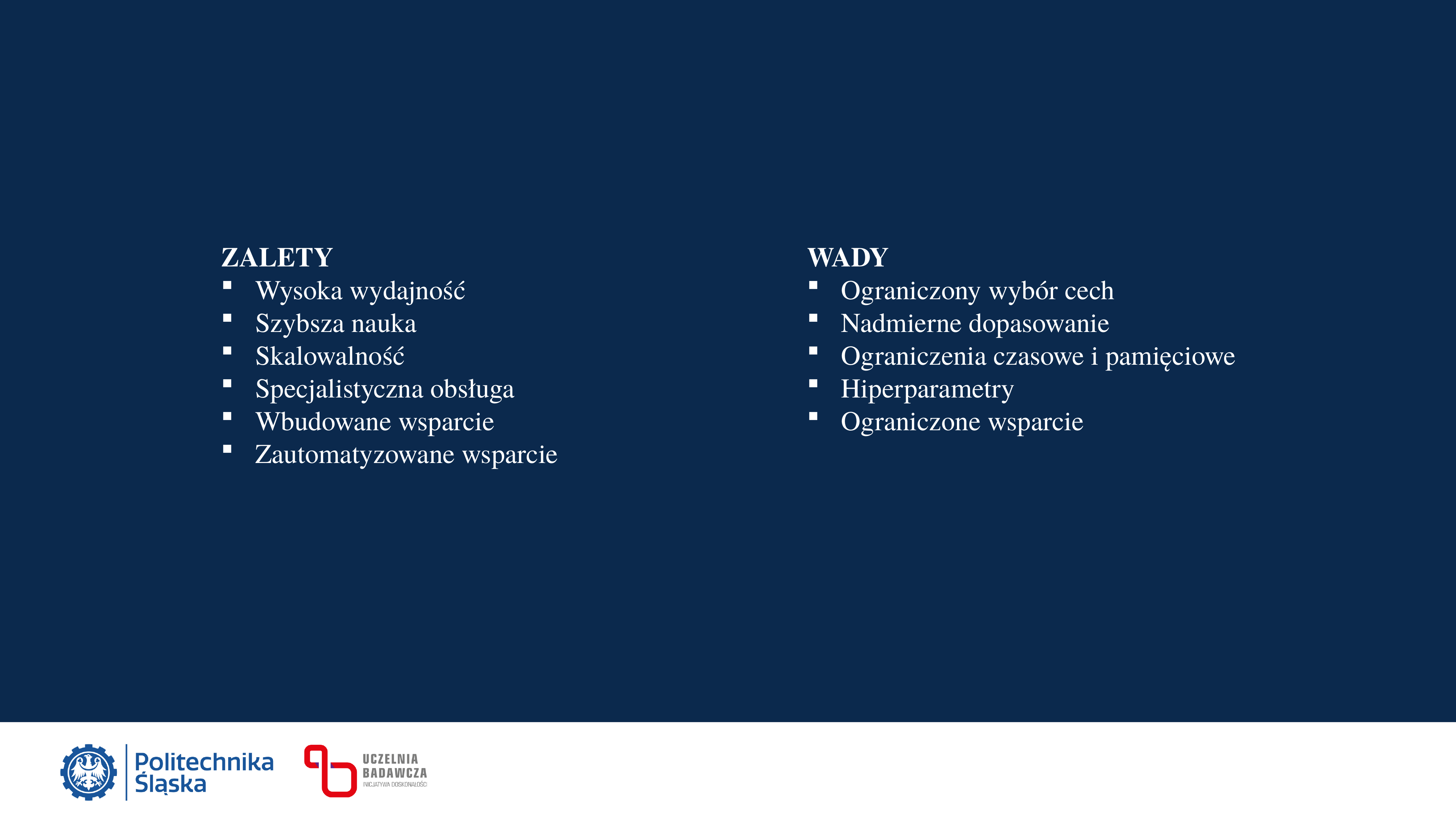

ZALETY
Wysoka wydajność
Szybsza nauka
Skalowalność
Specjalistyczna obsługa
Wbudowane wsparcie
Zautomatyzowane wsparcie
WADY
Ograniczony wybór cech
Nadmierne dopasowanie
Ograniczenia czasowe i pamięciowe
Hiperparametry
Ograniczone wsparcie